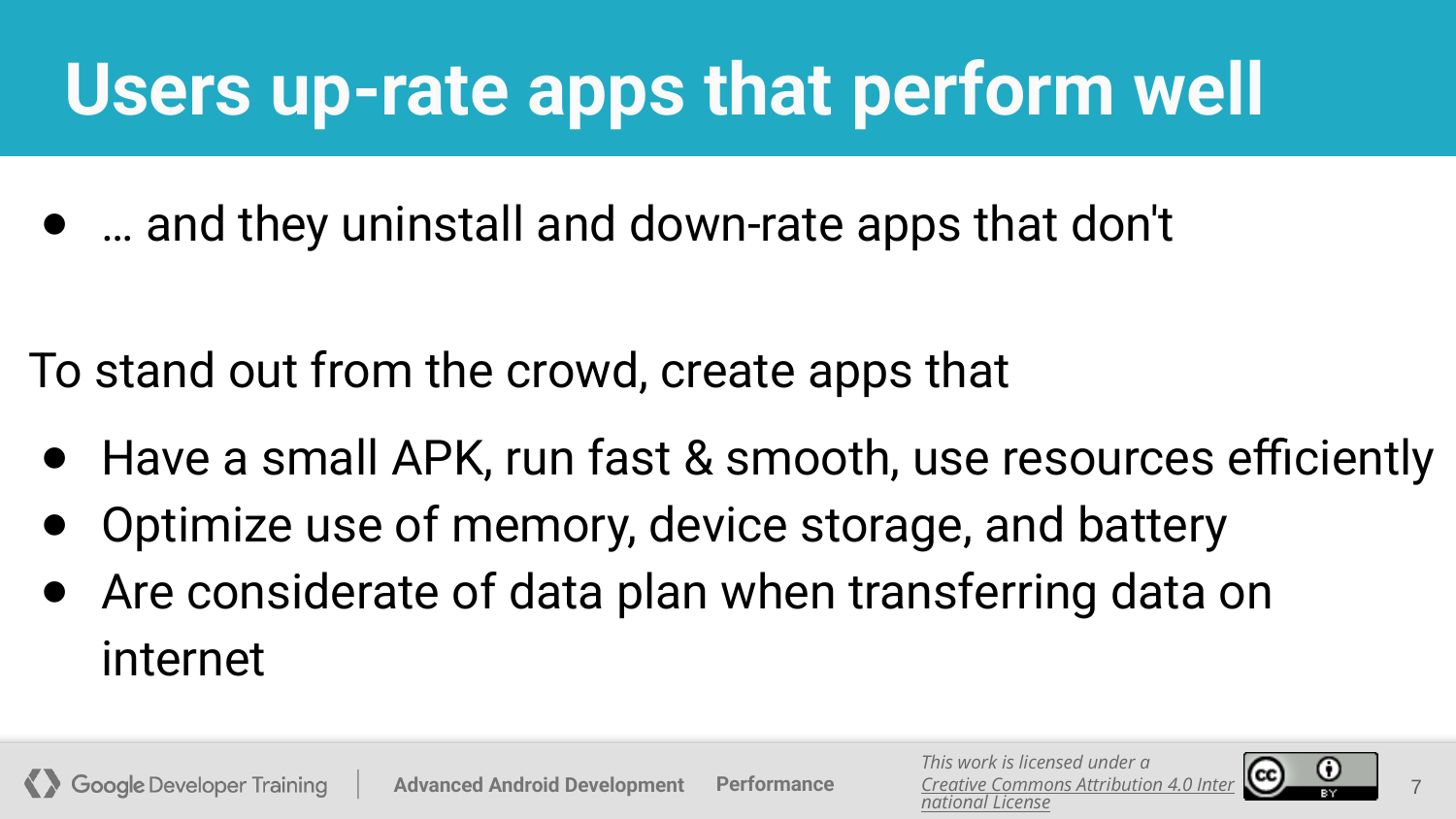

# Users up-rate apps that perform well
… and they uninstall and down-rate apps that don't

To stand out from the crowd, create apps that
Have a small APK, run fast & smooth, use resources efficiently
Optimize use of memory, device storage, and battery
Are considerate of data plan when transferring data on internet

7